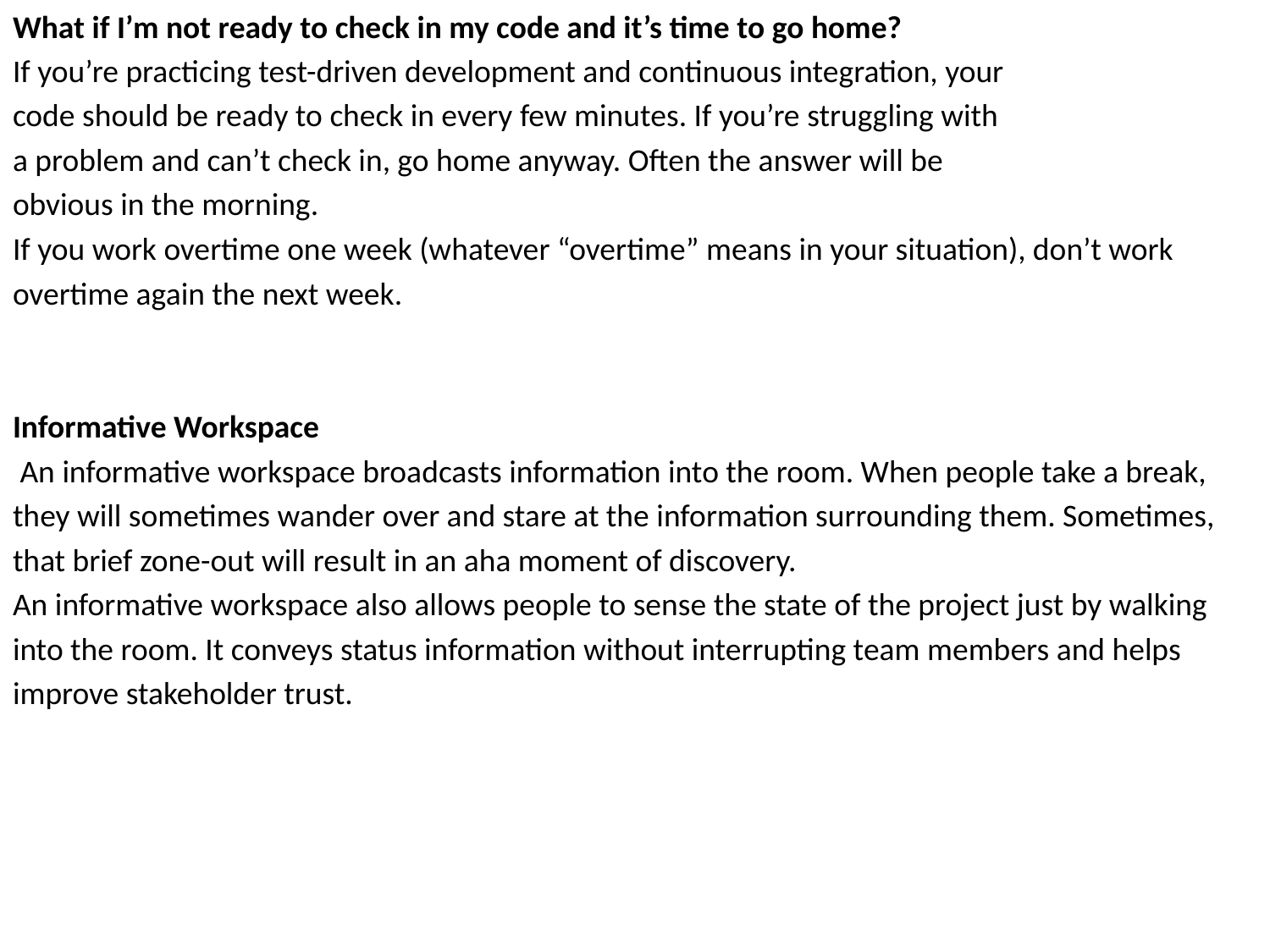

What if I’m not ready to check in my code and it’s time to go home?
If you’re practicing test-driven development and continuous integration, your
code should be ready to check in every few minutes. If you’re struggling with
a problem and can’t check in, go home anyway. Often the answer will be
obvious in the morning.
If you work overtime one week (whatever “overtime” means in your situation), don’t work
overtime again the next week.

Informative Workspace
 An informative workspace broadcasts information into the room. When people take a break,
they will sometimes wander over and stare at the information surrounding them. Sometimes,
that brief zone-out will result in an aha moment of discovery.
An informative workspace also allows people to sense the state of the project just by walking
into the room. It conveys status information without interrupting team members and helps
improve stakeholder trust.